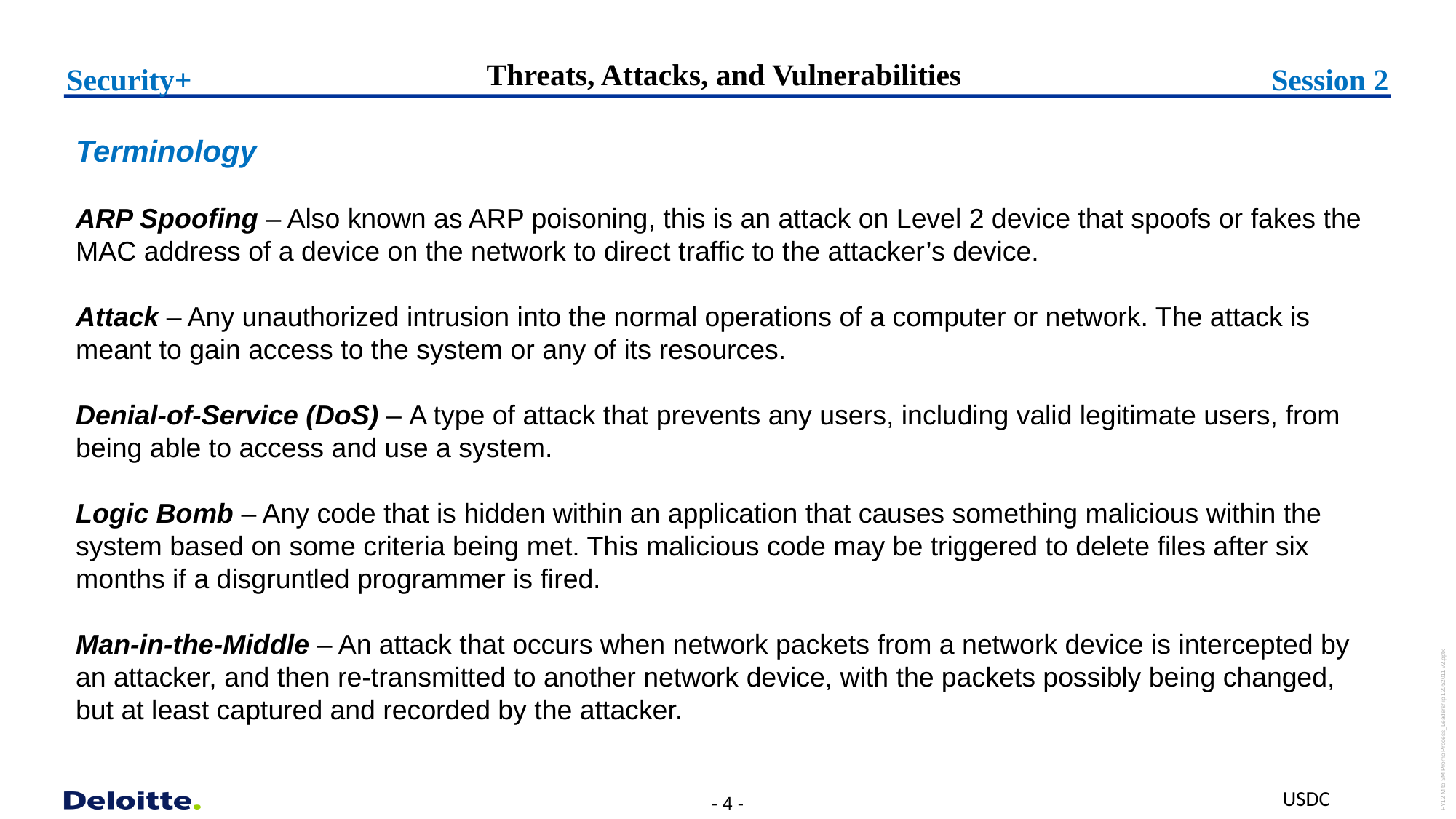

Threats, Attacks, and Vulnerabilities
Session 2
Security+
Terminology

ARP Spoofing – Also known as ARP poisoning, this is an attack on Level 2 device that spoofs or fakes the MAC address of a device on the network to direct traffic to the attacker’s device.

Attack – Any unauthorized intrusion into the normal operations of a computer or network. The attack is meant to gain access to the system or any of its resources.

Denial-of-Service (DoS) – A type of attack that prevents any users, including valid legitimate users, from being able to access and use a system.

Logic Bomb – Any code that is hidden within an application that causes something malicious within the system based on some criteria being met. This malicious code may be triggered to delete files after six months if a disgruntled programmer is fired.

Man-in-the-Middle – An attack that occurs when network packets from a network device is intercepted by an attacker, and then re-transmitted to another network device, with the packets possibly being changed, but at least captured and recorded by the attacker.